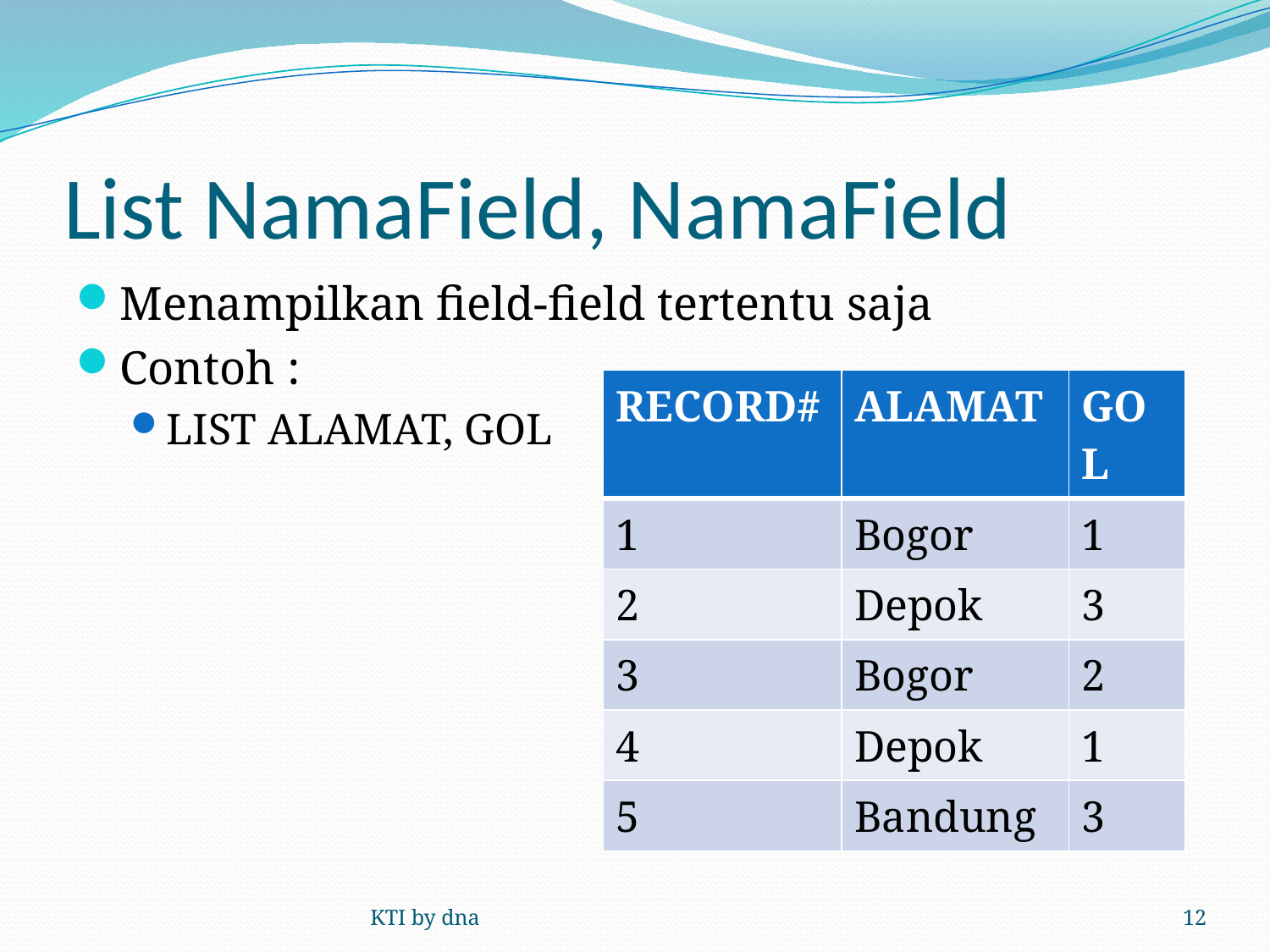

# List NamaField, NamaField
Menampilkan field-field tertentu saja
Contoh :
LIST ALAMAT, GOL

| RECORD# | ALAMAT | GOL |
| --- | --- | --- |
| 1 | Bogor | 1 |
| 2 | Depok | 3 |
| 3 | Bogor | 2 |
| 4 | Depok | 1 |
| 5 | Bandung | 3 |
KTI by dna
12